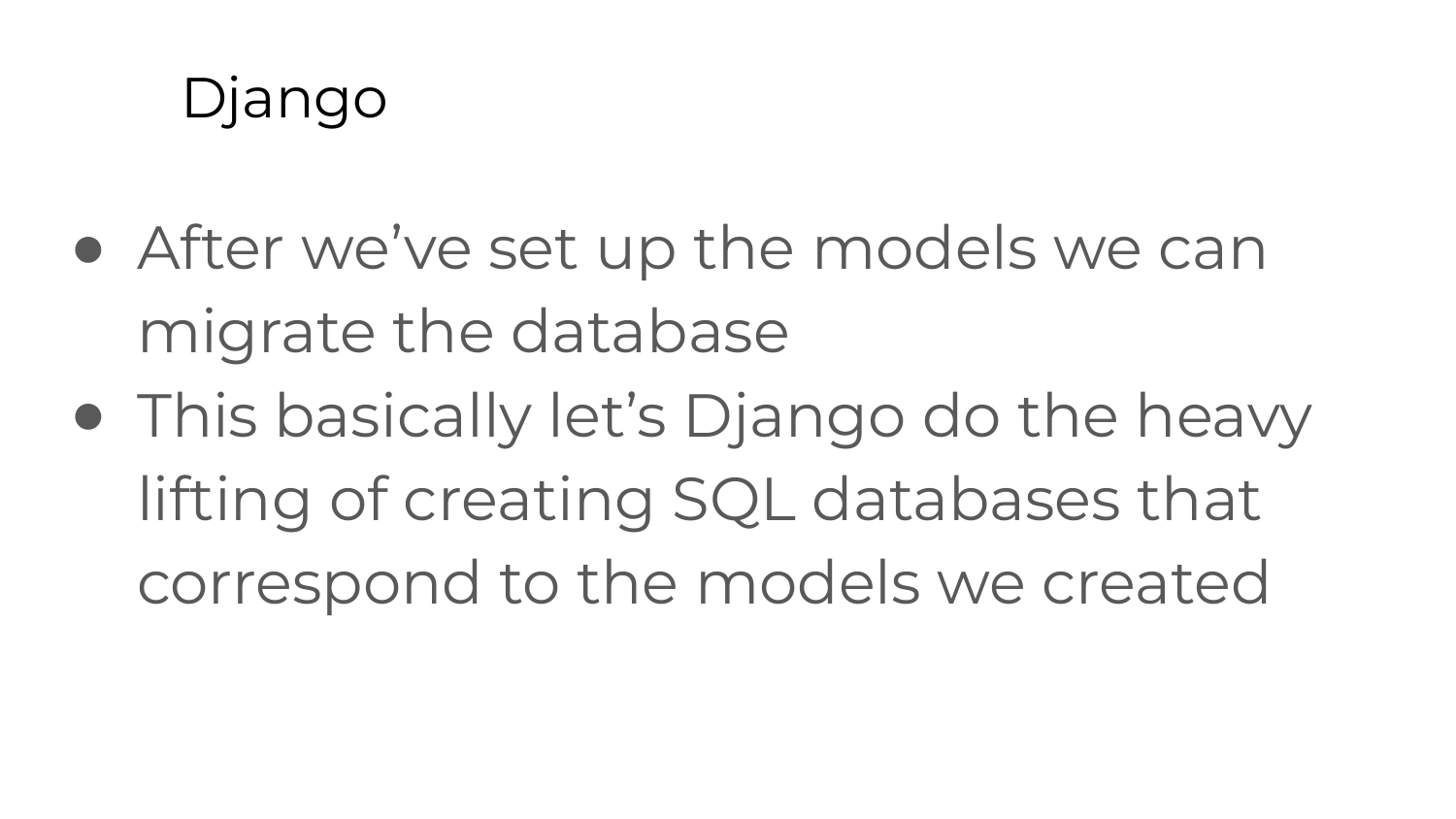

# Django
After we’ve set up the models we can migrate the database
This basically let’s Django do the heavy lifting of creating SQL databases that correspond to the models we created